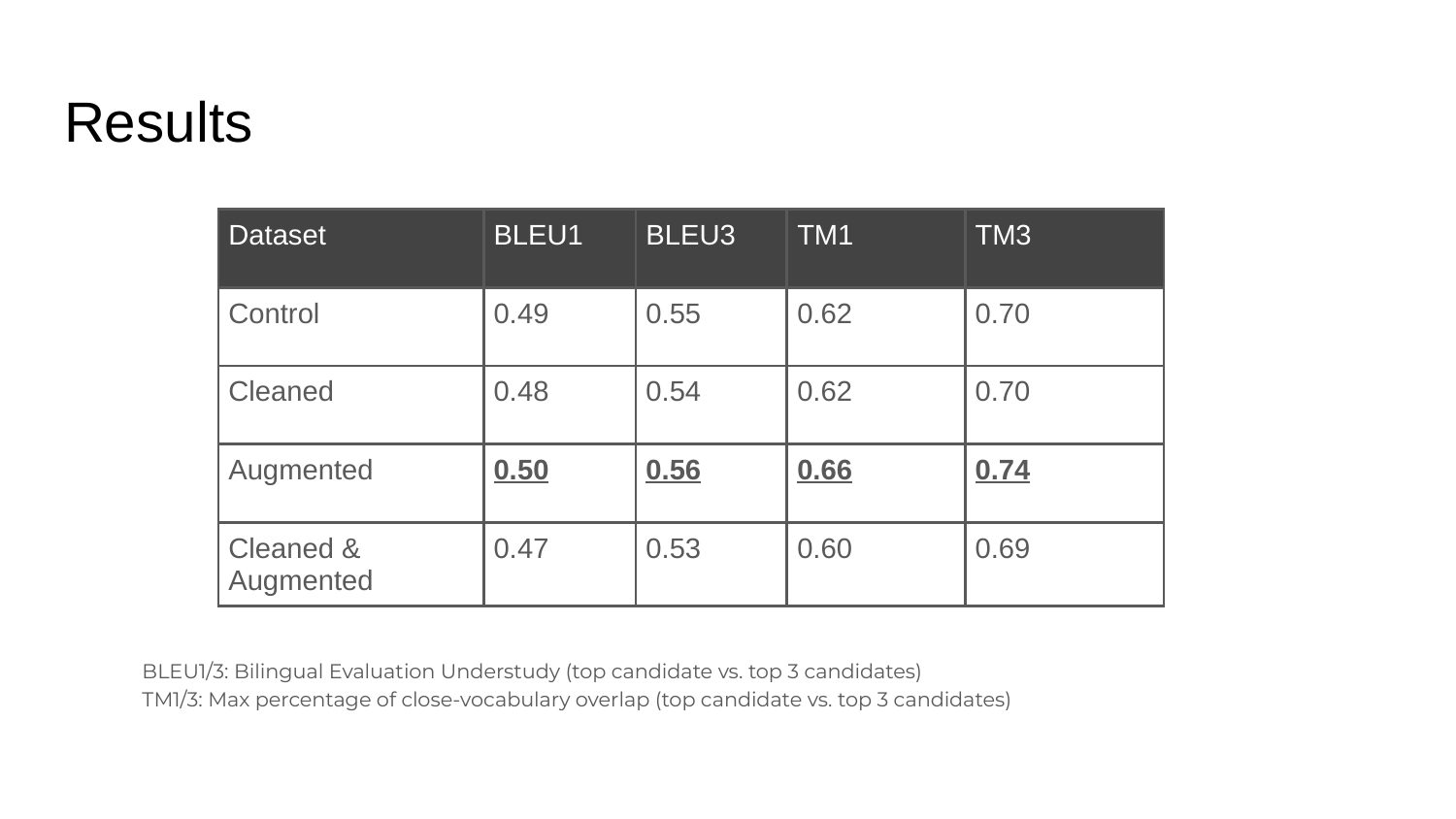

# Results
| Dataset | BLEU1 | BLEU3 | TM1 | TM3 |
| --- | --- | --- | --- | --- |
| Control | 0.49 | 0.55 | 0.62 | 0.70 |
| Cleaned | 0.48 | 0.54 | 0.62 | 0.70 |
| Augmented | 0.50 | 0.56 | 0.66 | 0.74 |
| Cleaned & Augmented | 0.47 | 0.53 | 0.60 | 0.69 |
BLEU1/3: Bilingual Evaluation Understudy (top candidate vs. top 3 candidates)
TM1/3: Max percentage of close-vocabulary overlap (top candidate vs. top 3 candidates)